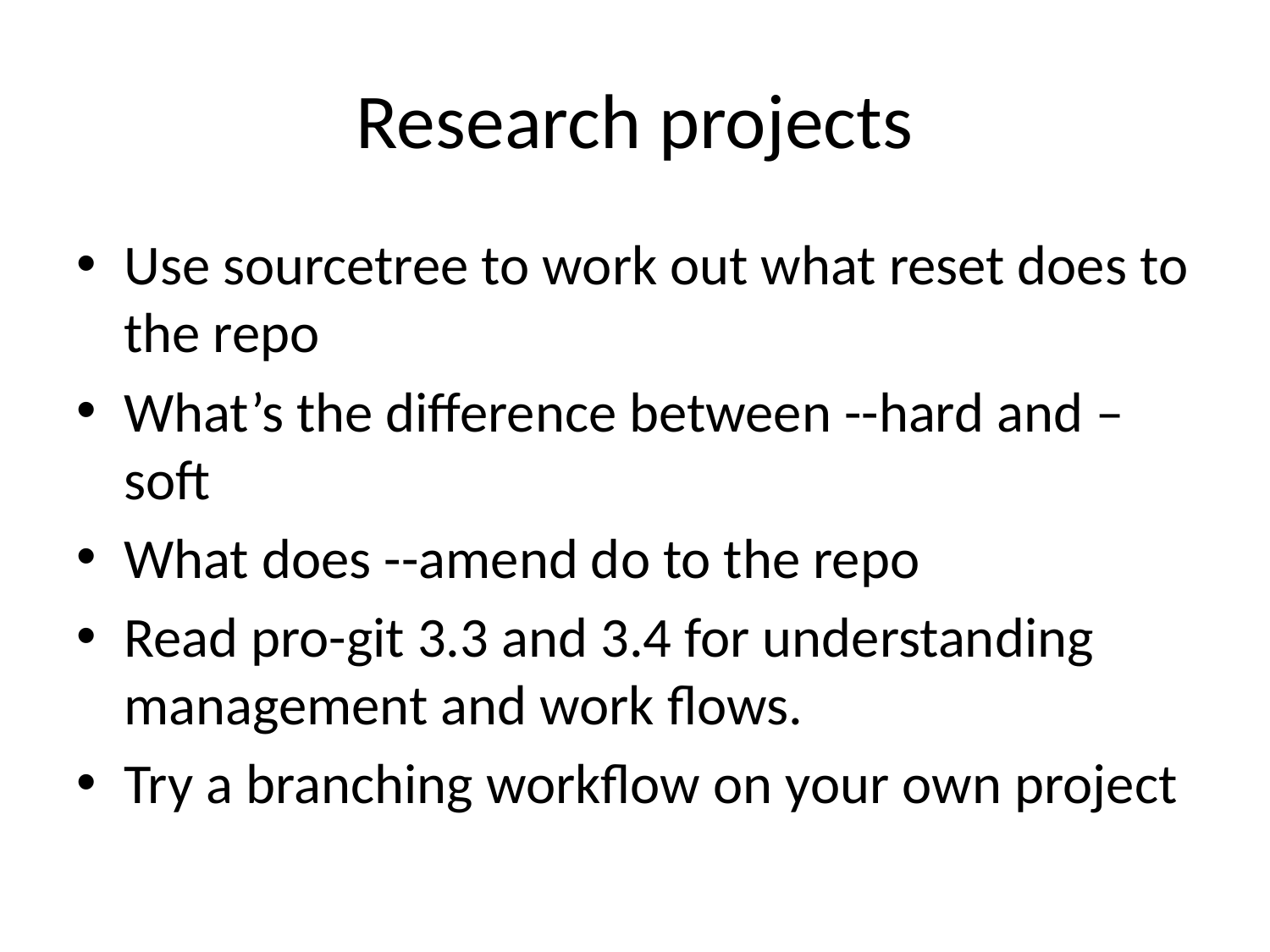

# Research projects
Use sourcetree to work out what reset does to the repo
What’s the difference between --hard and –soft
What does --amend do to the repo
Read pro-git 3.3 and 3.4 for understanding management and work flows.
Try a branching workflow on your own project